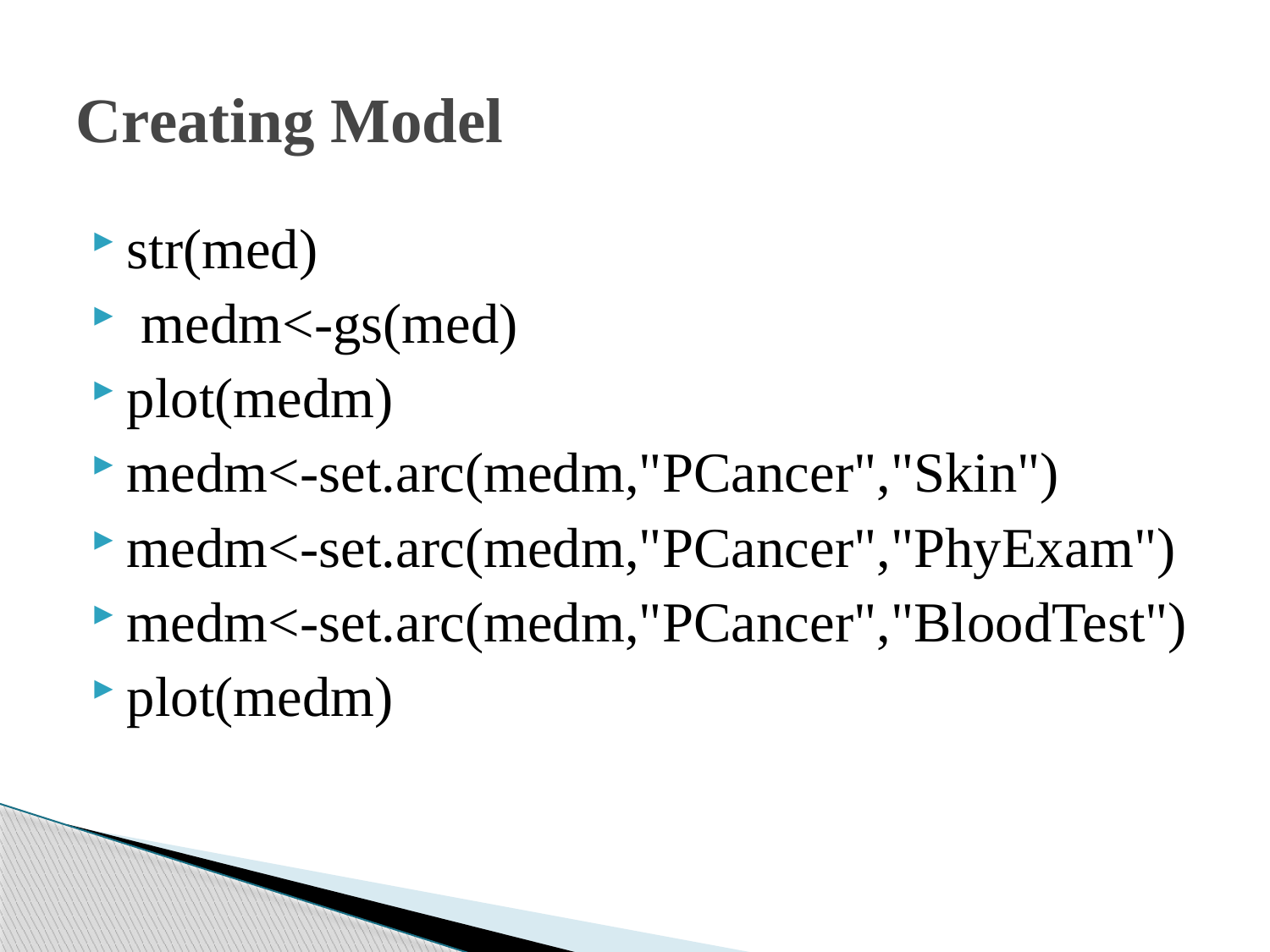

# Creating Model
str(med)
 medm<-gs(med)
plot(medm)
medm<-set.arc(medm,"PCancer","Skin")
medm<-set.arc(medm,"PCancer","PhyExam")
medm<-set.arc(medm,"PCancer","BloodTest")
plot(medm)